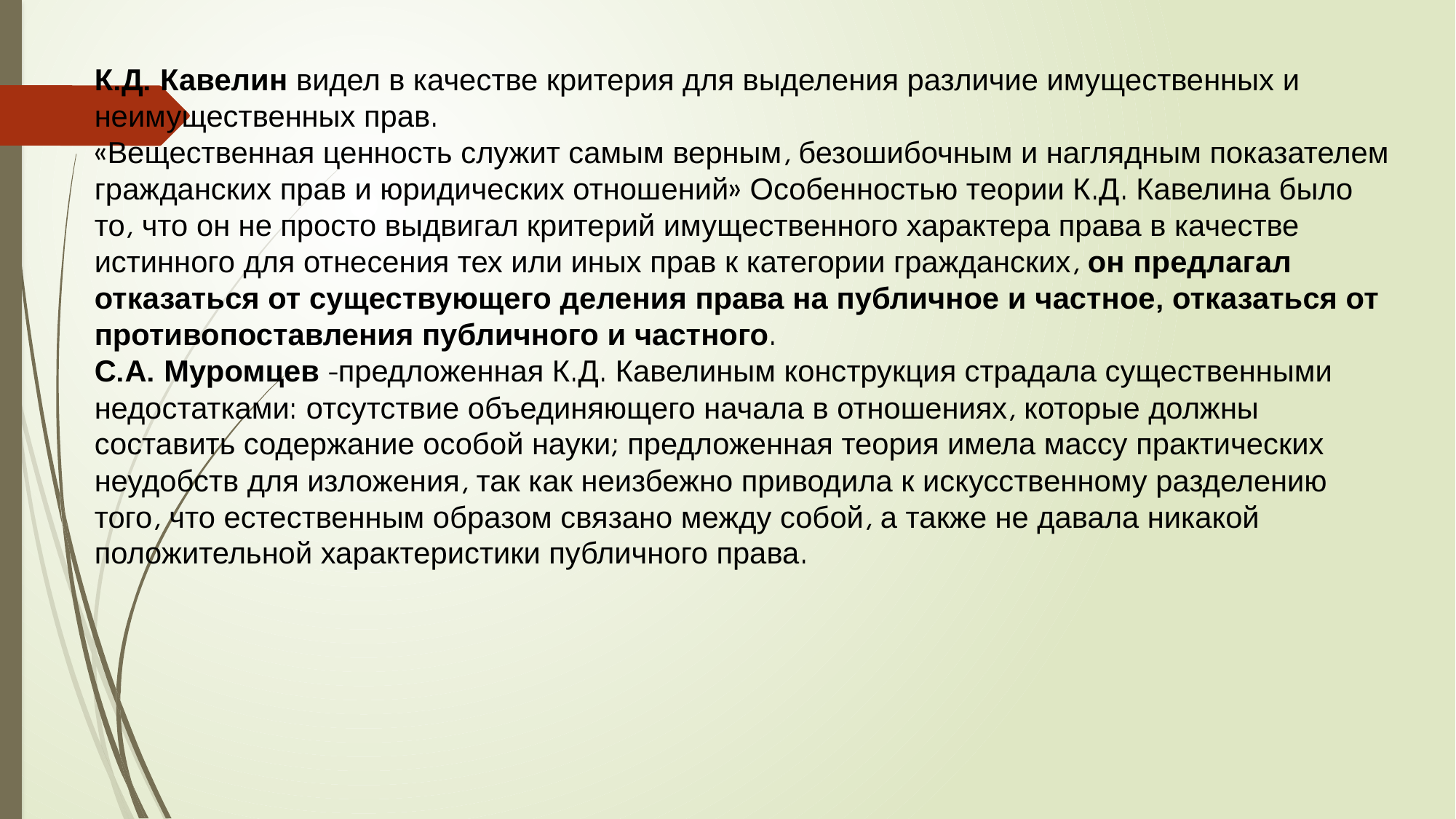

К.Д. Кавелин видел в качестве критерия для выделения различие имущественных и неимущественных прав.
«Вещественная ценность служит самым верным, безошибочным и наглядным показателем гражданских прав и юридических отношений» Особенностью теории К.Д. Кавелина было то, что он не просто выдвигал критерий имущественного характера права в качестве истинного для отнесения тех или иных прав к категории гражданских, он предлагал отказаться от существующего деления права на публичное и частное, отказаться от противопоставления публичного и частного.
С.А. Муромцев -предложенная К.Д. Кавелиным конструкция страдала существенными недостатками: отсутствие объединяющего начала в отношениях, которые должны составить содержание особой науки; предложенная теория имела массу практических неудобств для изложения, так как неизбежно приводила к искусственному разделению того, что естественным образом связано между собой, а также не давала никакой положительной характеристики публичного права.